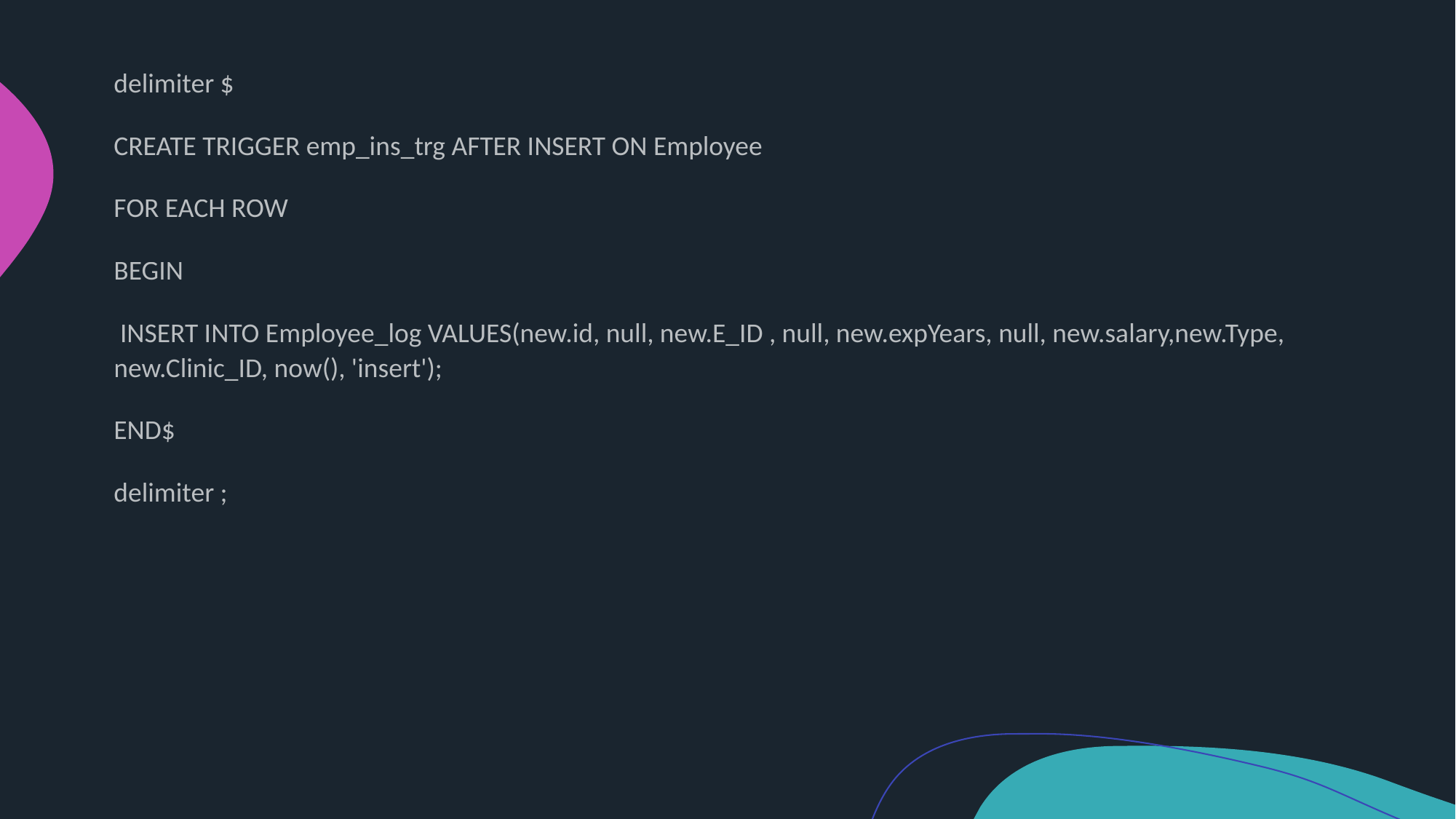

delimiter $
CREATE TRIGGER emp_ins_trg AFTER INSERT ON Employee
FOR EACH ROW
BEGIN
 INSERT INTO Employee_log VALUES(new.id, null, new.E_ID , null, new.expYears, null, new.salary,new.Type, new.Clinic_ID, now(), 'insert');
END$
delimiter ;